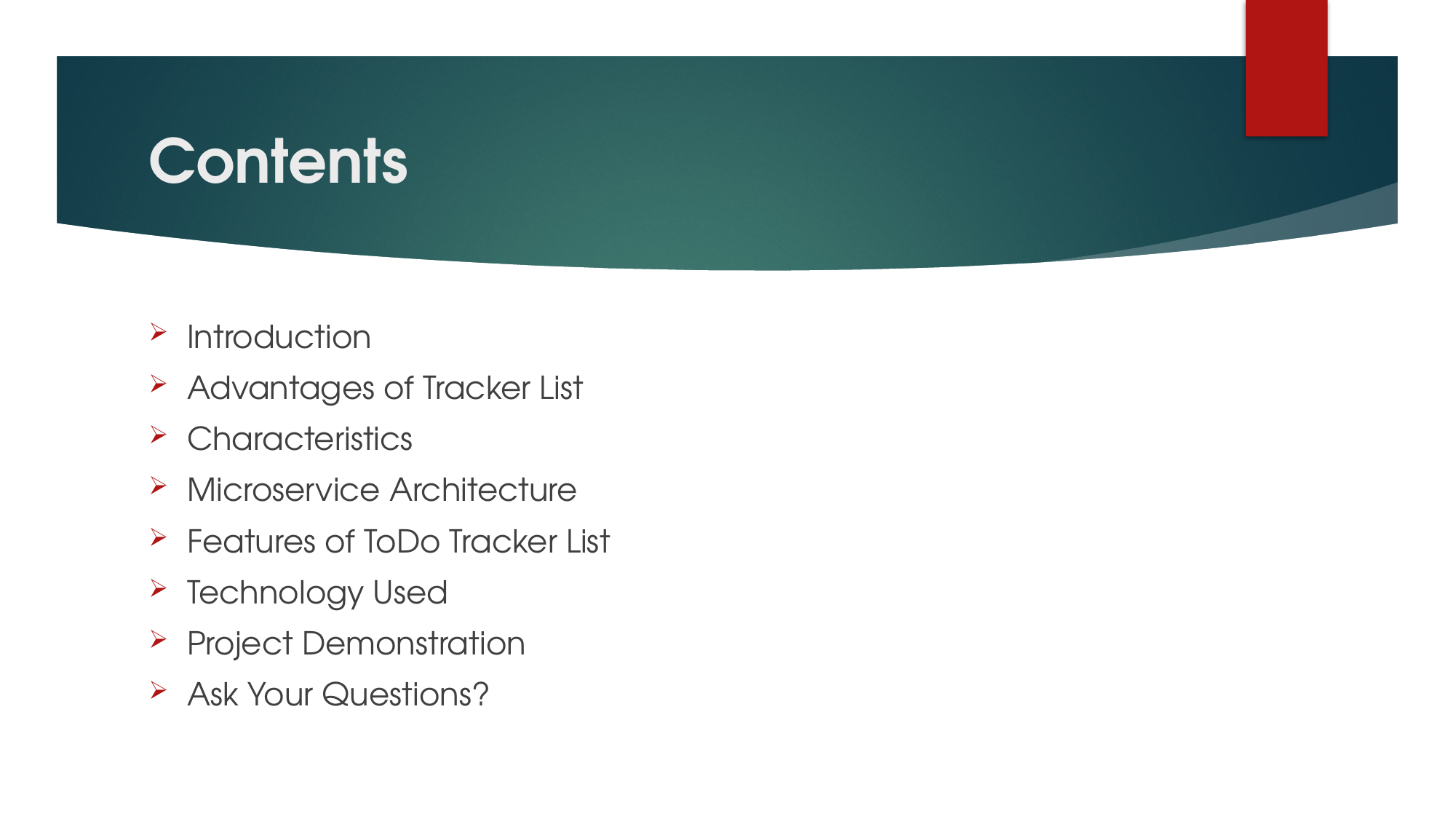

# Contents
Introduction
Advantages of Tracker List
Characteristics
Microservice Architecture
Features of ToDo Tracker List
Technology Used
Project Demonstration
Ask Your Questions?